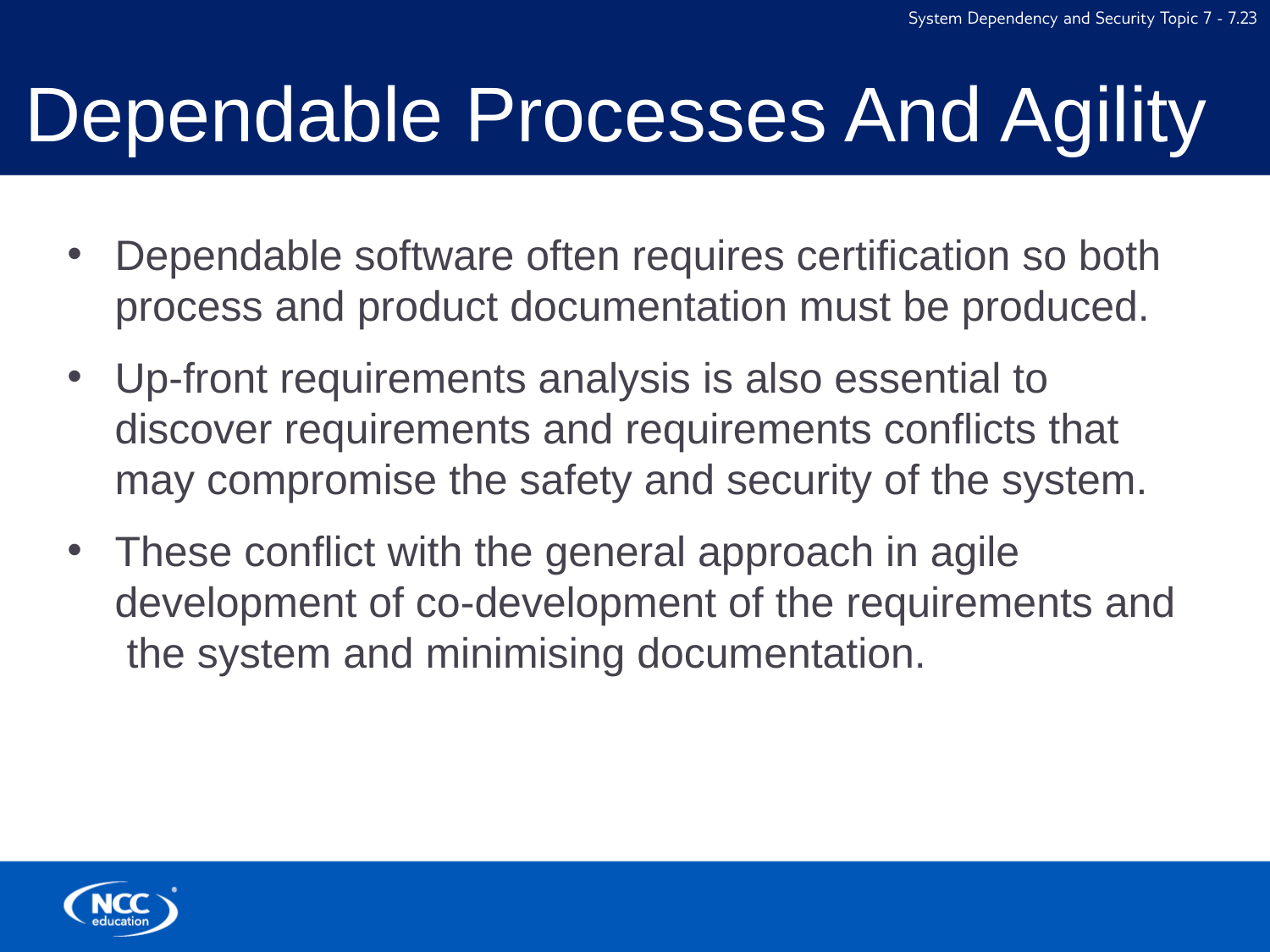

Dependable Processes And Agility
Dependable software often requires certification so both  process and product documentation must be produced.
Up-front requirements analysis is also essential to  discover requirements and requirements conflicts that  may compromise the safety and security of the system.
These conflict with the general approach in agile  development of co-development of the requirements and  the system and minimising documentation.